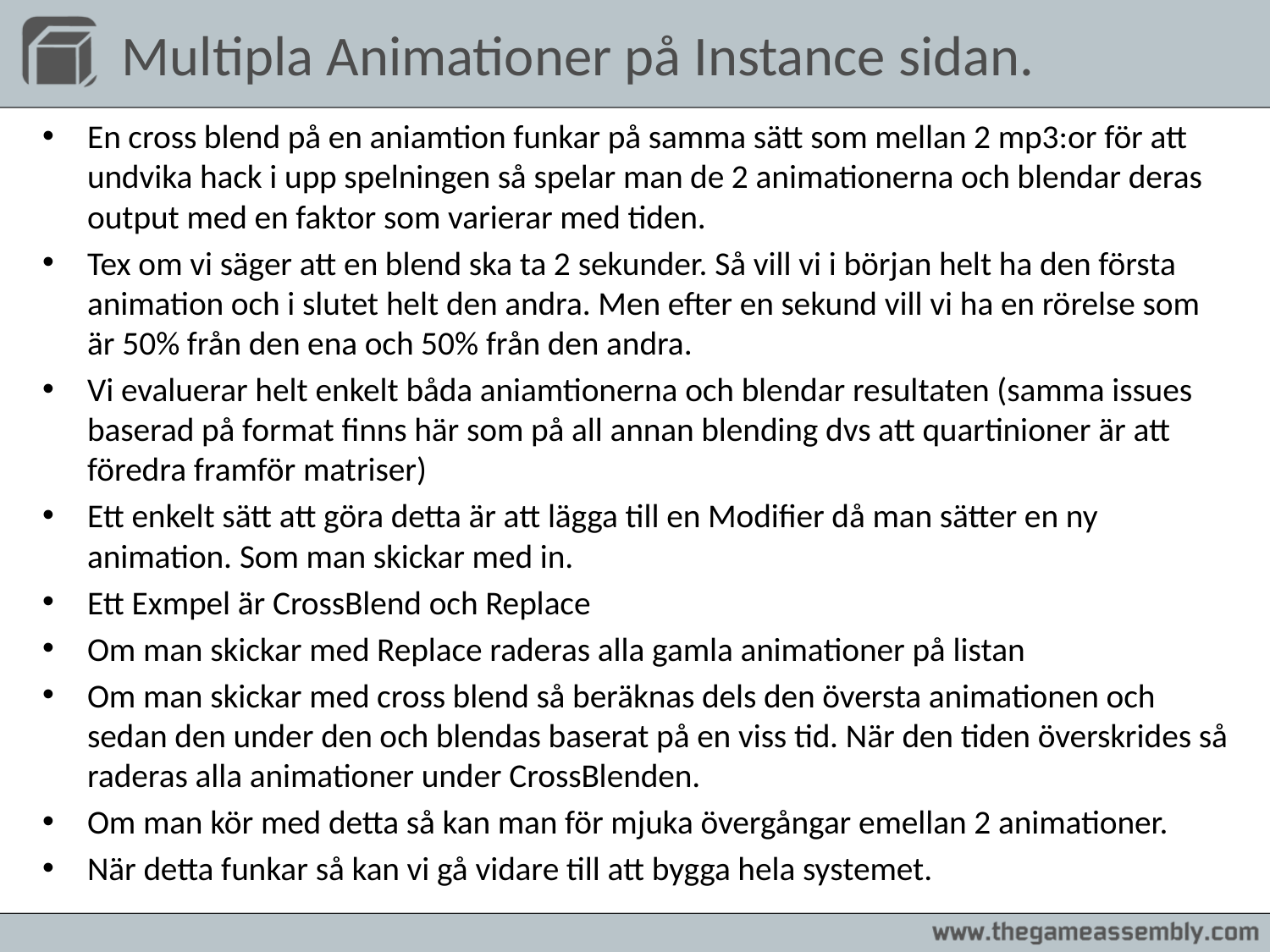

# Multipla Animationer på Instance sidan.
En cross blend på en aniamtion funkar på samma sätt som mellan 2 mp3:or för att undvika hack i upp spelningen så spelar man de 2 animationerna och blendar deras output med en faktor som varierar med tiden.
Tex om vi säger att en blend ska ta 2 sekunder. Så vill vi i början helt ha den första animation och i slutet helt den andra. Men efter en sekund vill vi ha en rörelse som är 50% från den ena och 50% från den andra.
Vi evaluerar helt enkelt båda aniamtionerna och blendar resultaten (samma issues baserad på format finns här som på all annan blending dvs att quartinioner är att föredra framför matriser)
Ett enkelt sätt att göra detta är att lägga till en Modifier då man sätter en ny animation. Som man skickar med in.
Ett Exmpel är CrossBlend och Replace
Om man skickar med Replace raderas alla gamla animationer på listan
Om man skickar med cross blend så beräknas dels den översta animationen och sedan den under den och blendas baserat på en viss tid. När den tiden överskrides så raderas alla animationer under CrossBlenden.
Om man kör med detta så kan man för mjuka övergångar emellan 2 animationer.
När detta funkar så kan vi gå vidare till att bygga hela systemet.